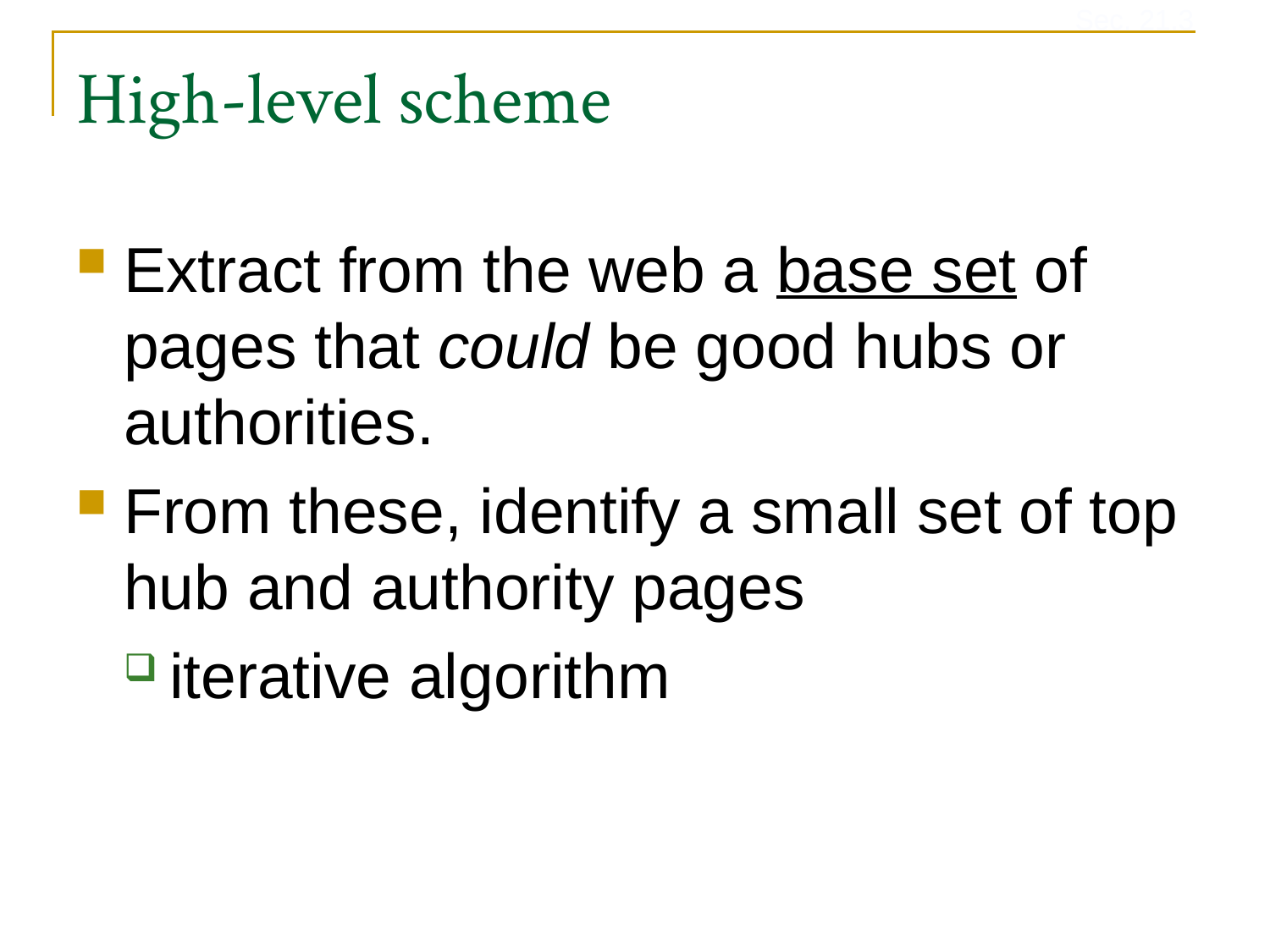

High-level scheme
Sec. 21.3
Extract from the web a base set of pages that could be good hubs or authorities.
From these, identify a small set of top hub and authority pages
iterative algorithm